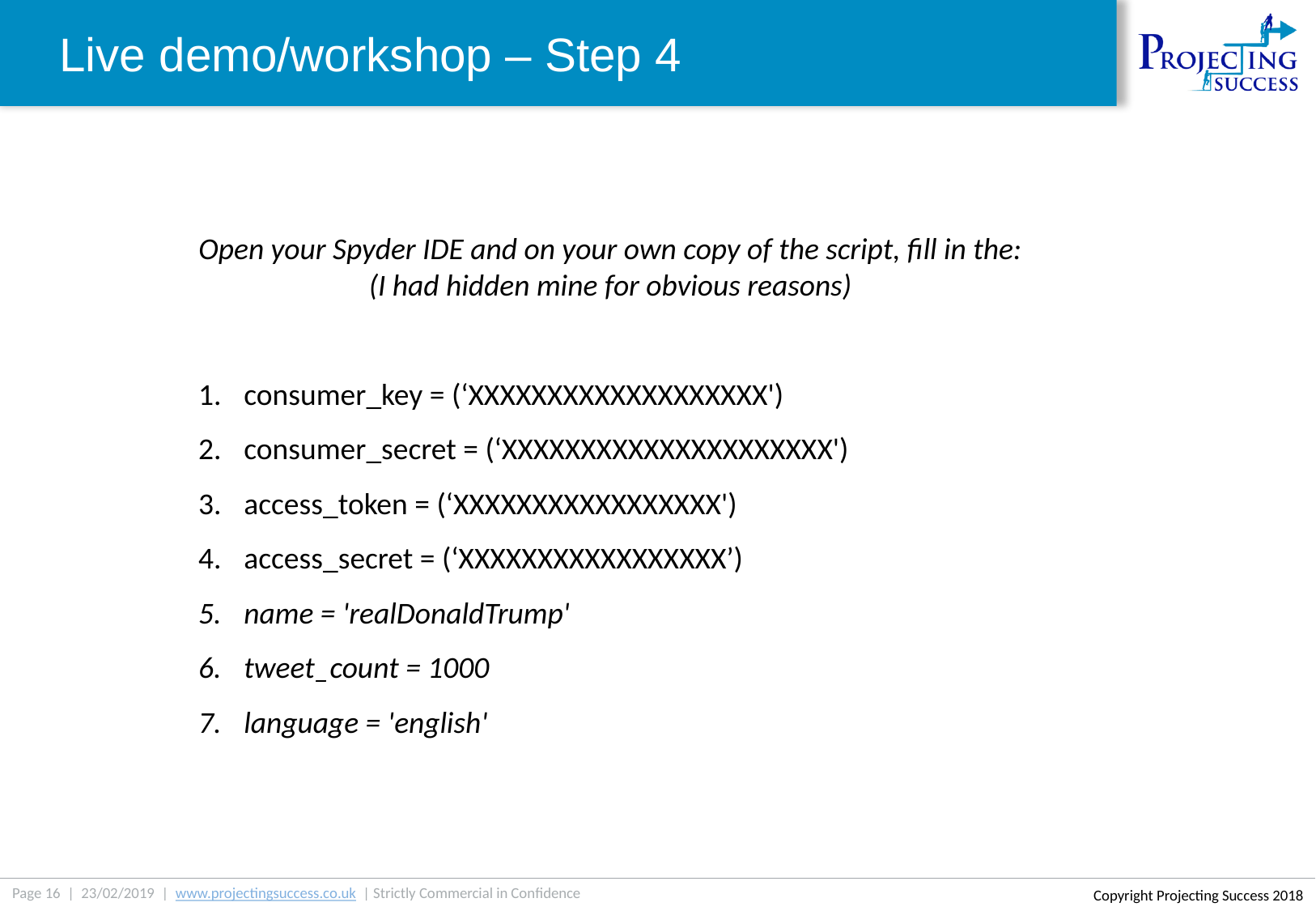

Live demo/workshop – Step 4
Open your Spyder IDE and on your own copy of the script, fill in the:
(I had hidden mine for obvious reasons)

consumer_key = (‘XXXXXXXXXXXXXXXXXXX')
consumer_secret = (‘XXXXXXXXXXXXXXXXXXXXX')
access_token = (‘XXXXXXXXXXXXXXXXX')
access_secret = (‘XXXXXXXXXXXXXXXXX’)
name = 'realDonaldTrump'
tweet_count = 1000
language = 'english'
Page 16  |  23/02/2019  |  www.projectingsuccess.co.uk  | Strictly Commercial in Confidence